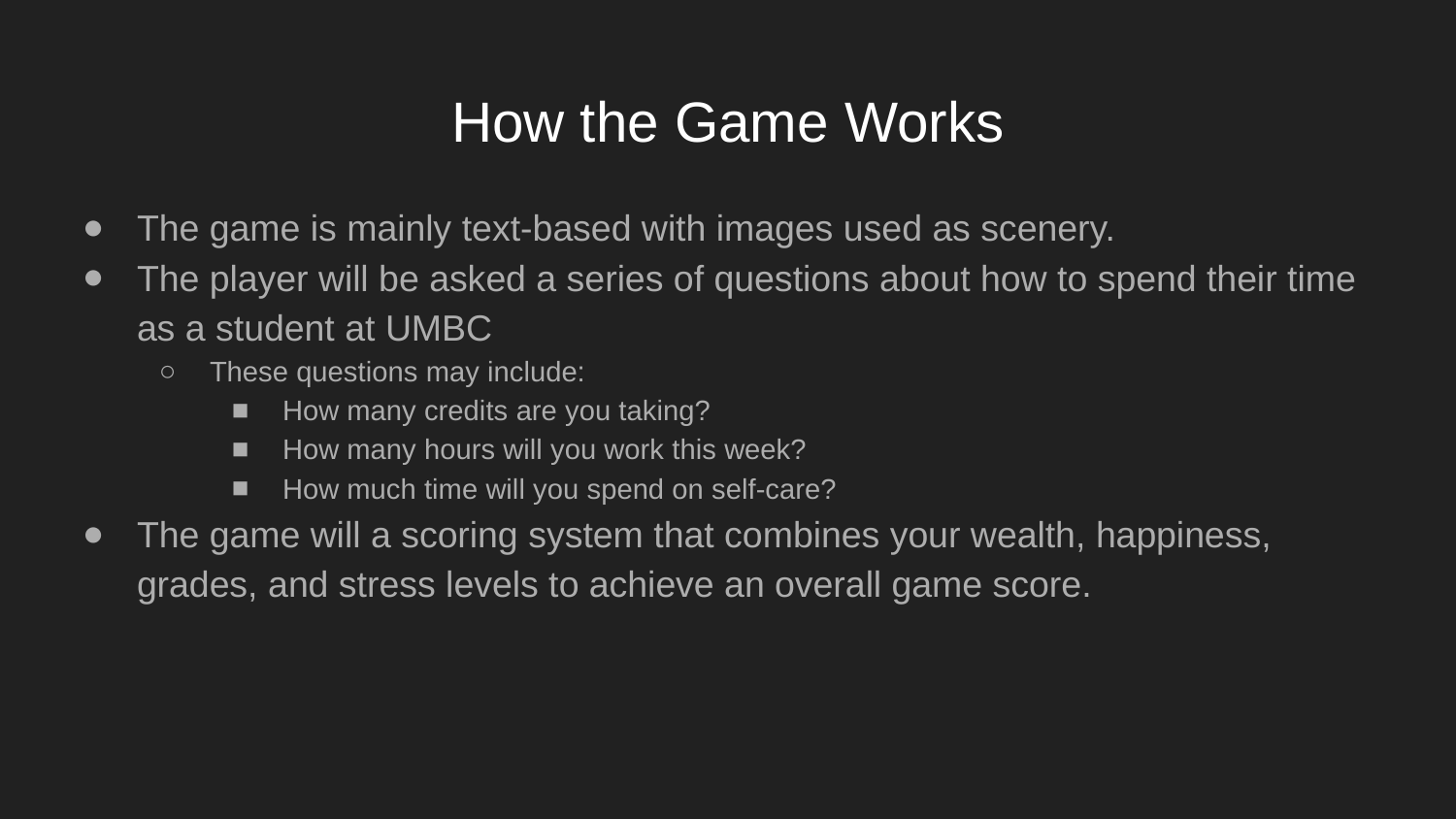

# How the Game Works
The game is mainly text-based with images used as scenery.
The player will be asked a series of questions about how to spend their time as a student at UMBC
These questions may include:
How many credits are you taking?
How many hours will you work this week?
How much time will you spend on self-care?
The game will a scoring system that combines your wealth, happiness, grades, and stress levels to achieve an overall game score.